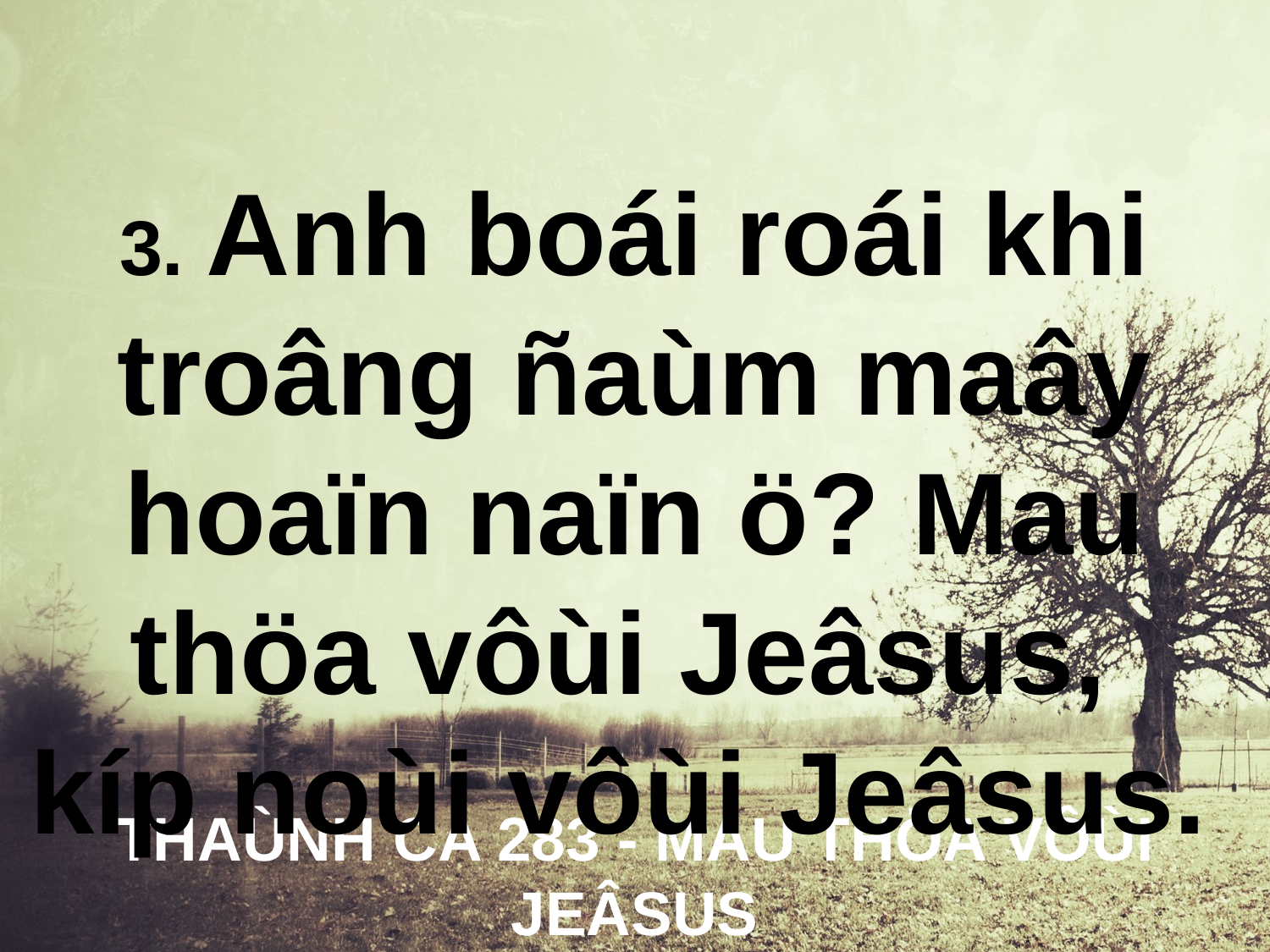

3. Anh boái roái khi troâng ñaùm maây hoaïn naïn ö? Mau thöa vôùi Jeâsus,
kíp noùi vôùi Jeâsus.
THAÙNH CA 283 - MAU THÖA VÔÙI JEÂSUS